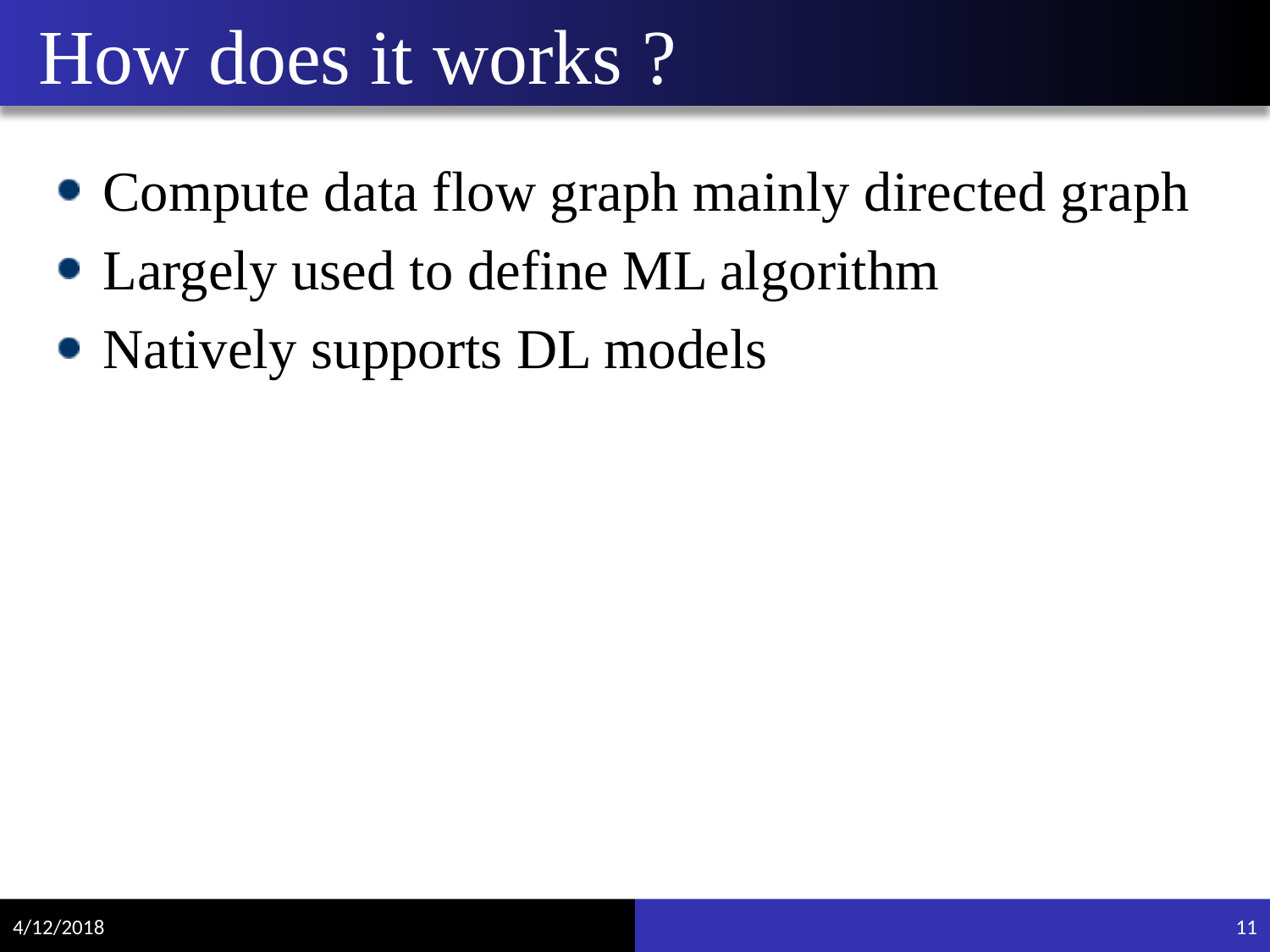

# How does it works ?
Compute data flow graph mainly directed graph
Largely used to define ML algorithm
Natively supports DL models
4/12/2018
11